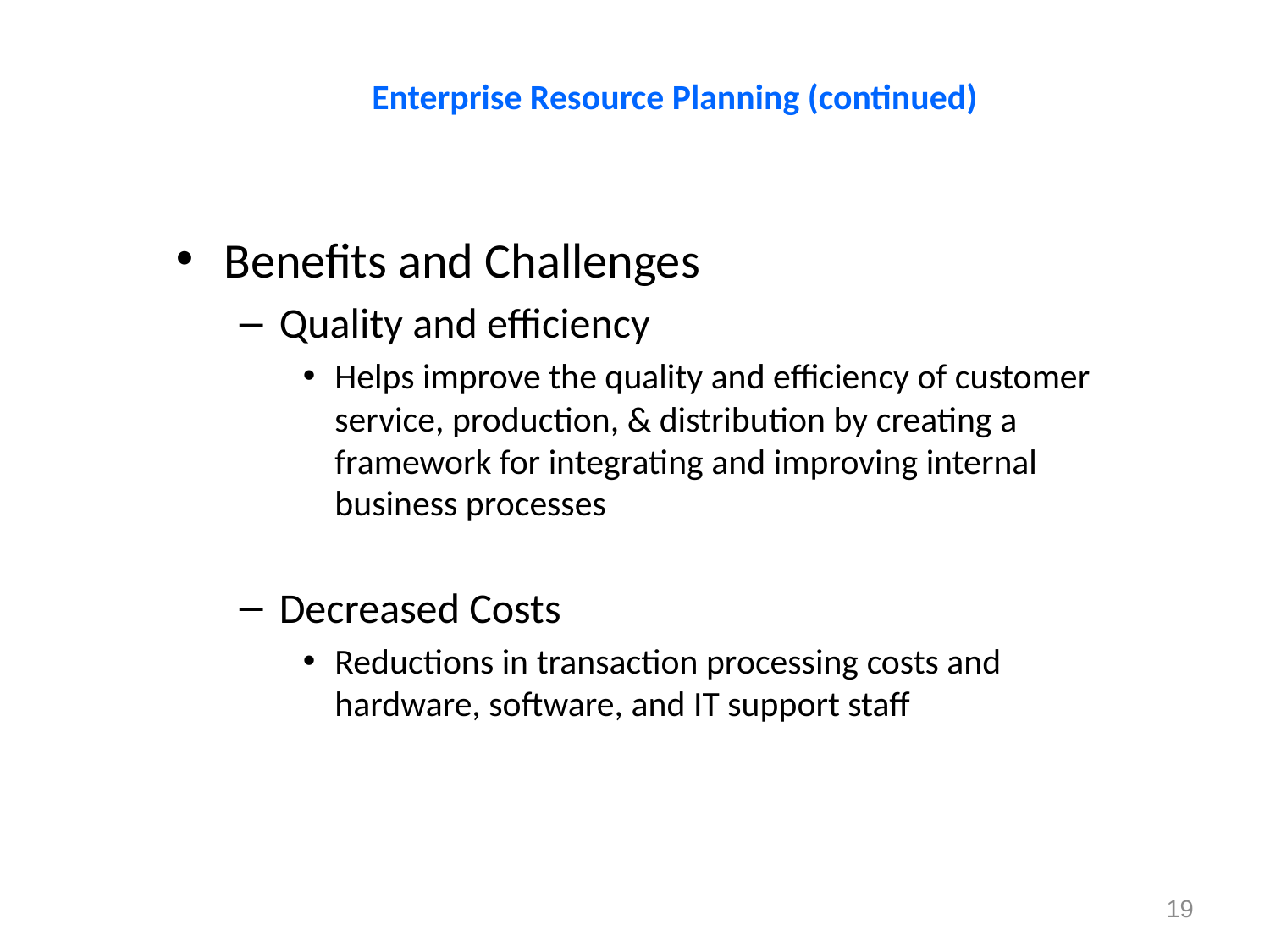

Enterprise Resource Planning (continued)
Benefits and Challenges
Quality and efficiency
Helps improve the quality and efficiency of customer service, production, & distribution by creating a framework for integrating and improving internal business processes

Decreased Costs
Reductions in transaction processing costs and hardware, software, and IT support staff

19